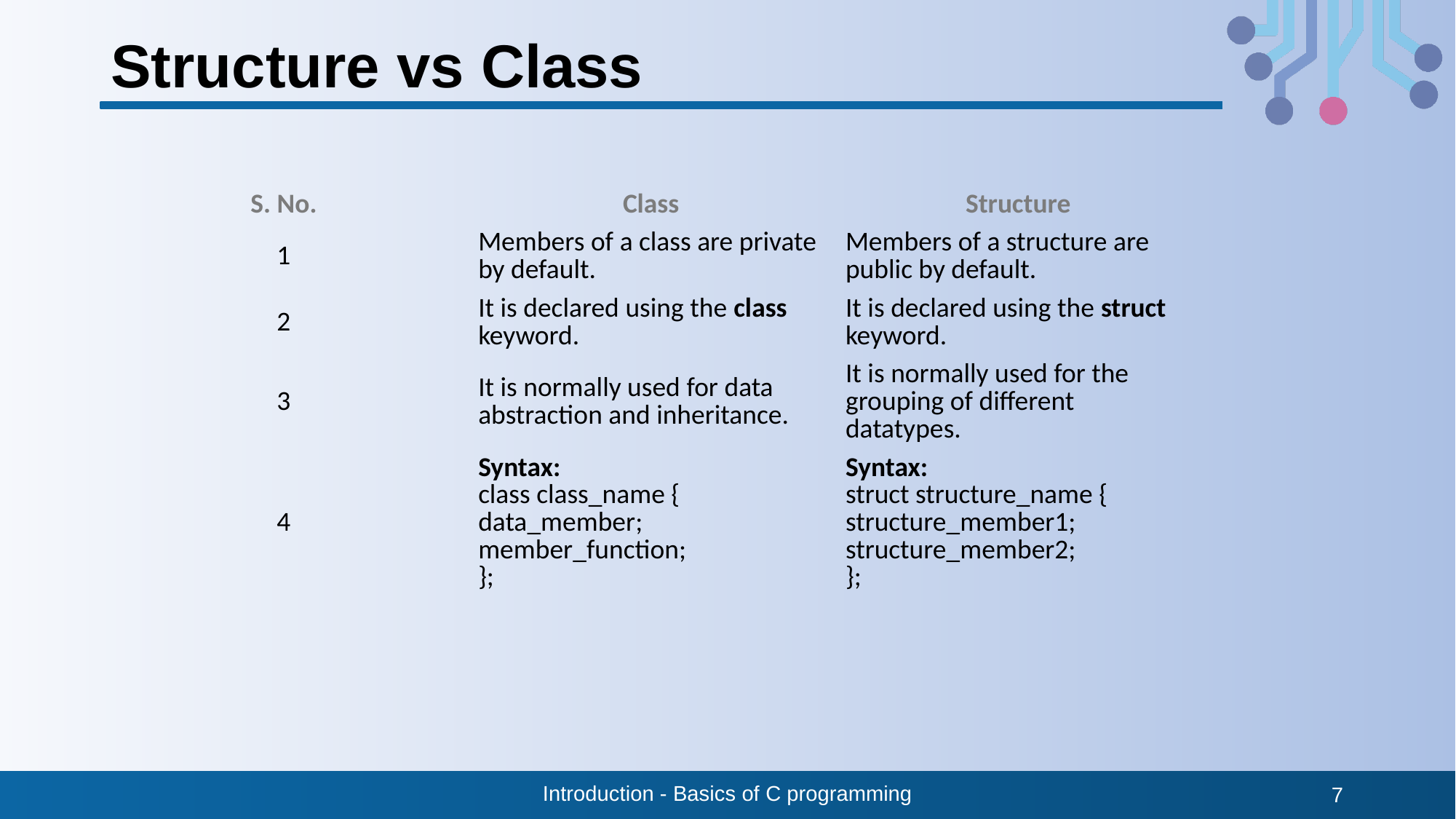

# Structure vs Class
| S. No. | Class | Structure |
| --- | --- | --- |
| 1 | Members of a class are private by default. | Members of a structure are public by default. |
| 2 | It is declared using the class keyword. | It is declared using the struct keyword. |
| 3 | It is normally used for data abstraction and inheritance. | It is normally used for the grouping of different datatypes. |
| 4 | Syntax: class class\_name { data\_member; member\_function; }; | Syntax: struct structure\_name { structure\_member1; structure\_member2; }; |
Introduction - Basics of C programming
7